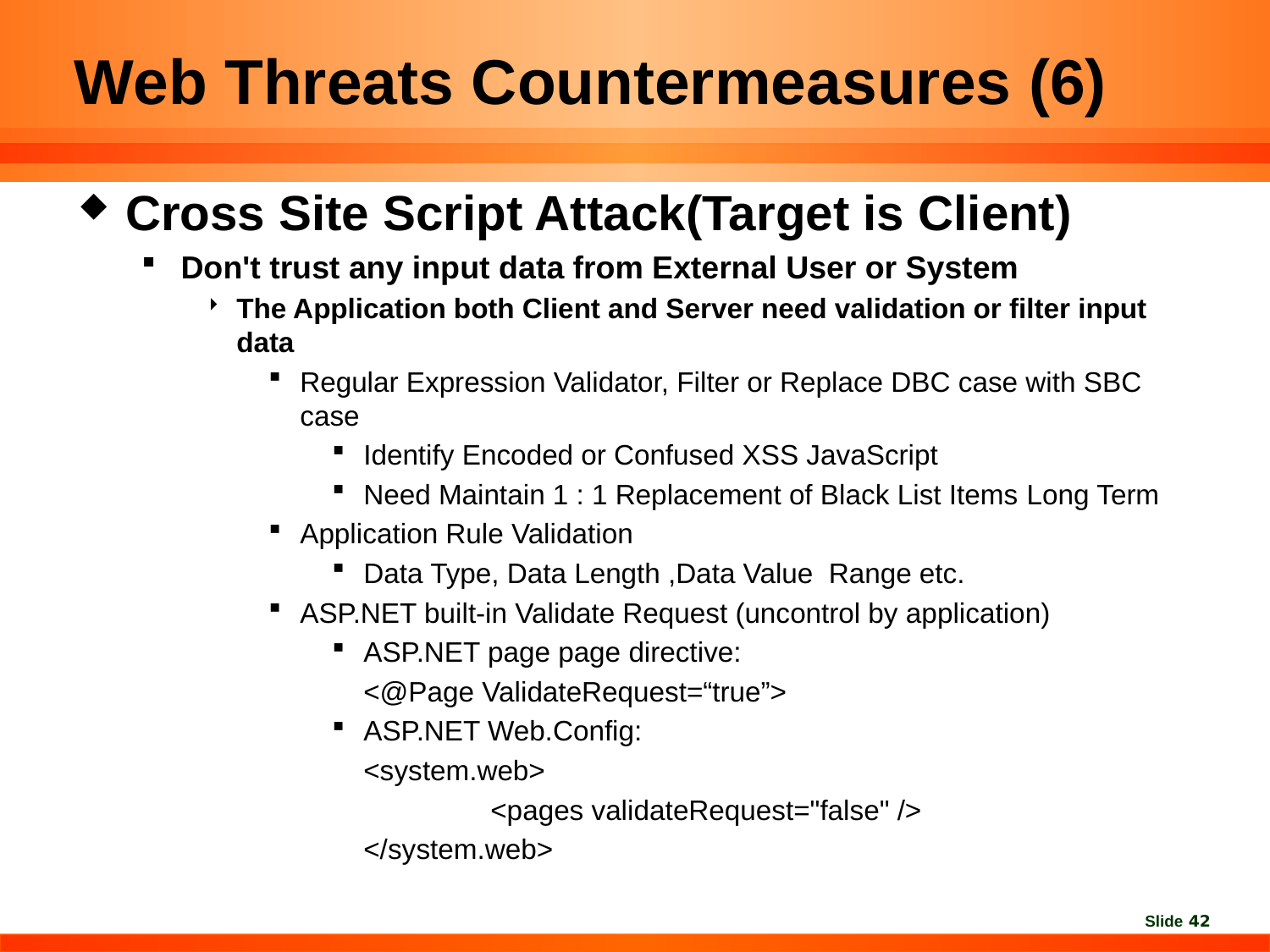

# Web Threats Countermeasures (6)
Cross Site Script Attack(Target is Client)
Don't trust any input data from External User or System
The Application both Client and Server need validation or filter input data
Regular Expression Validator, Filter or Replace DBC case with SBC case
Identify Encoded or Confused XSS JavaScript
Need Maintain 1 : 1 Replacement of Black List Items Long Term
Application Rule Validation
Data Type, Data Length ,Data Value  Range etc.
ASP.NET built-in Validate Request (uncontrol by application)
ASP.NET page page directive:
	<@Page ValidateRequest=“true”>
ASP.NET Web.Config:
	<system.web>
		<pages validateRequest="false" />
	</system.web>